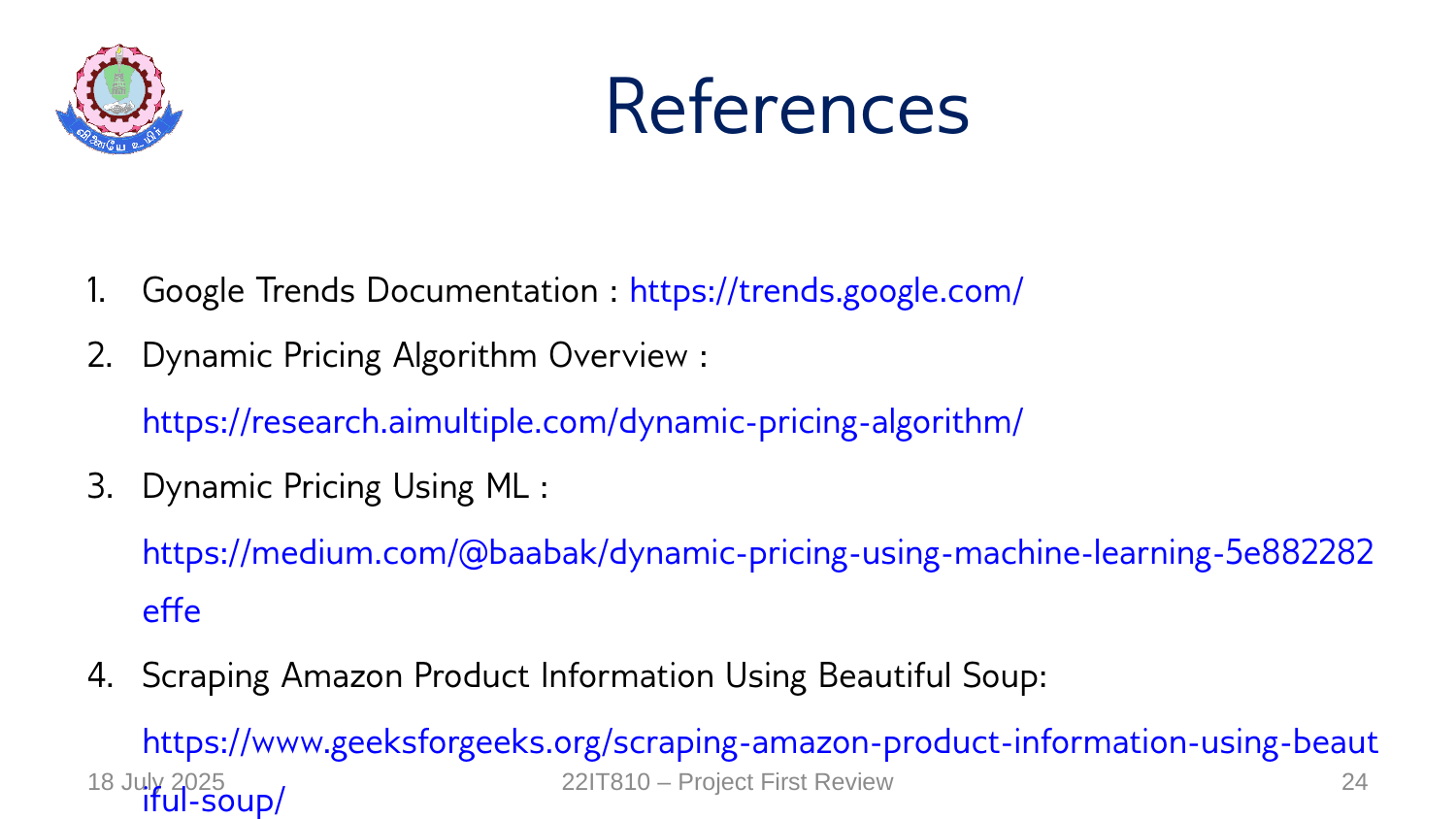

# References
Google Trends Documentation : https://trends.google.com/
Dynamic Pricing Algorithm Overview : https://research.aimultiple.com/dynamic-pricing-algorithm/
Dynamic Pricing Using ML : https://medium.com/@baabak/dynamic-pricing-using-machine-learning-5e882282effe
Scraping Amazon Product Information Using Beautiful Soup: https://www.geeksforgeeks.org/scraping-amazon-product-information-using-beautiful-soup/
18 July 2025
22IT810 – Project First Review
24